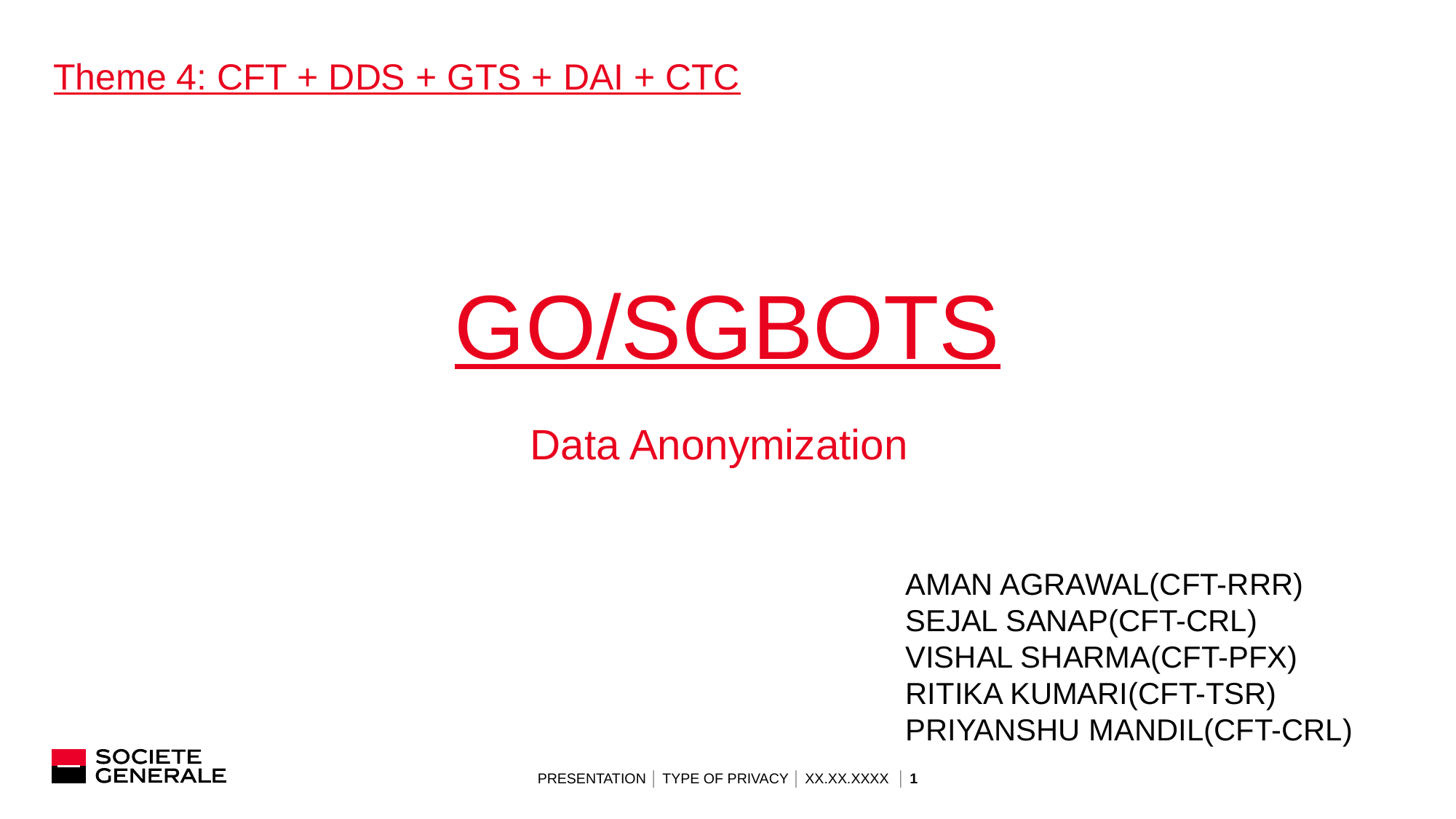

Theme 4: CFT + DDS + GTS + DAI + CTC

# Go/sgbots
Data Anonymization
AMAN AGRAWAL(CFT-RRR)
SEJAL SANAP(CFT-CRL)
VISHAL SHARMA(CFT-PFX)
RITIKA KUMARI(CFT-TSR)
PRIYANSHU MANDIL(CFT-CRL)